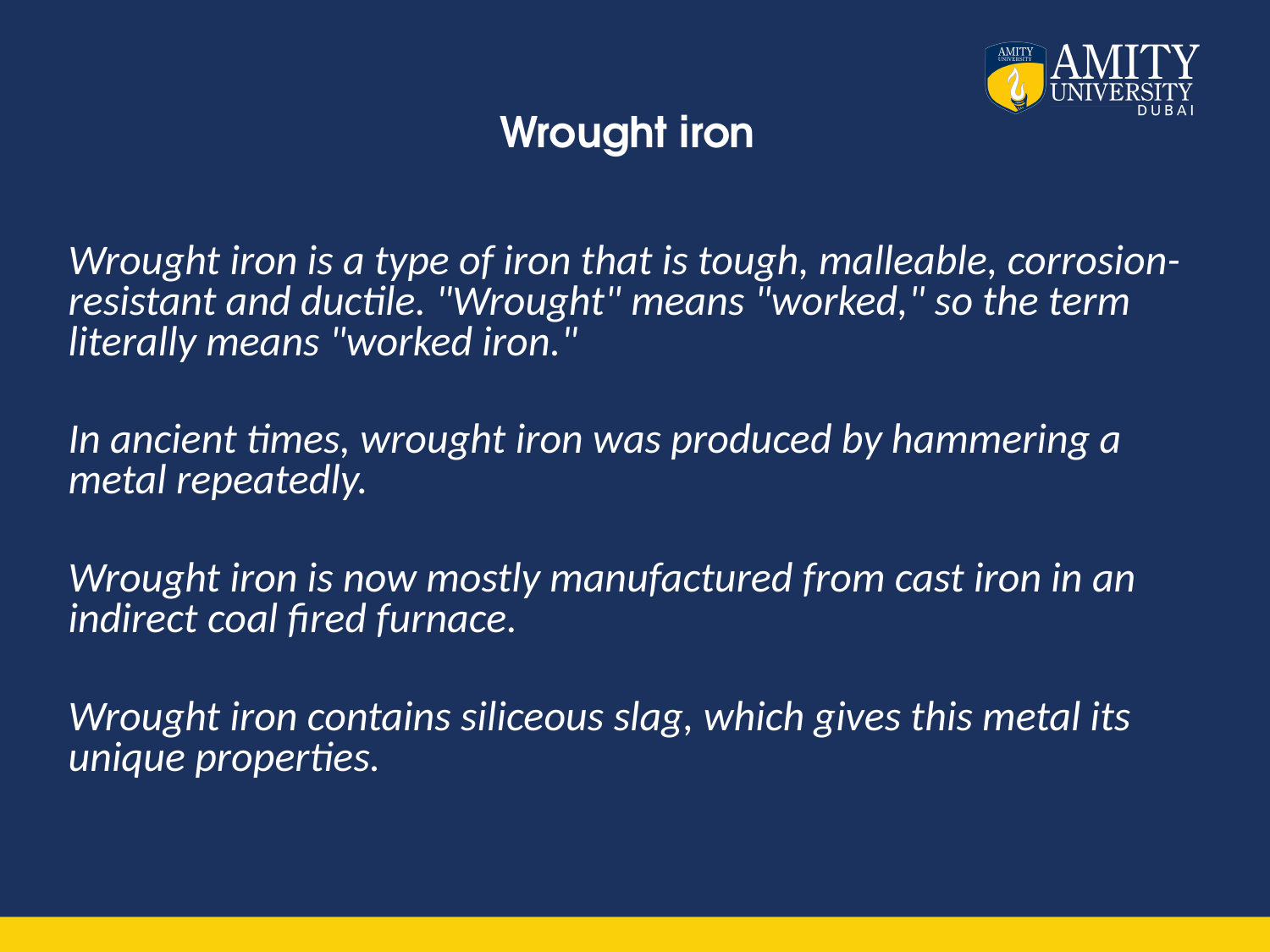

# Wrought iron
Wrought iron is a type of iron that is tough, malleable, corrosion-resistant and ductile. "Wrought" means "worked," so the term literally means "worked iron."

In ancient times, wrought iron was produced by hammering a metal repeatedly.

Wrought iron is now mostly manufactured from cast iron in an indirect coal fired furnace.

Wrought iron contains siliceous slag, which gives this metal its unique properties.